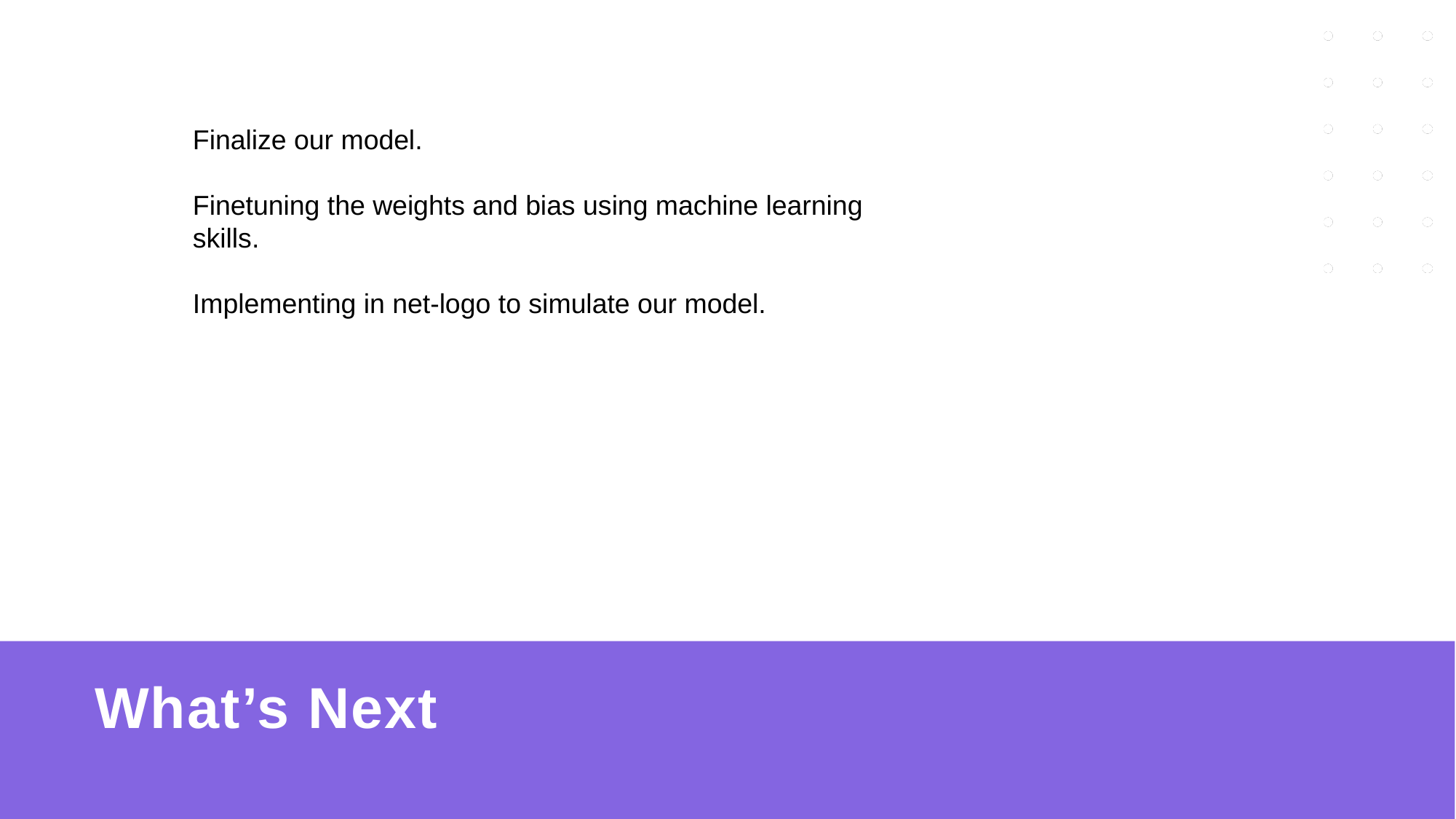

Finalize our model.

Finetuning the weights and bias using machine learning skills.

Implementing in net-logo to simulate our model.
# What’s Next